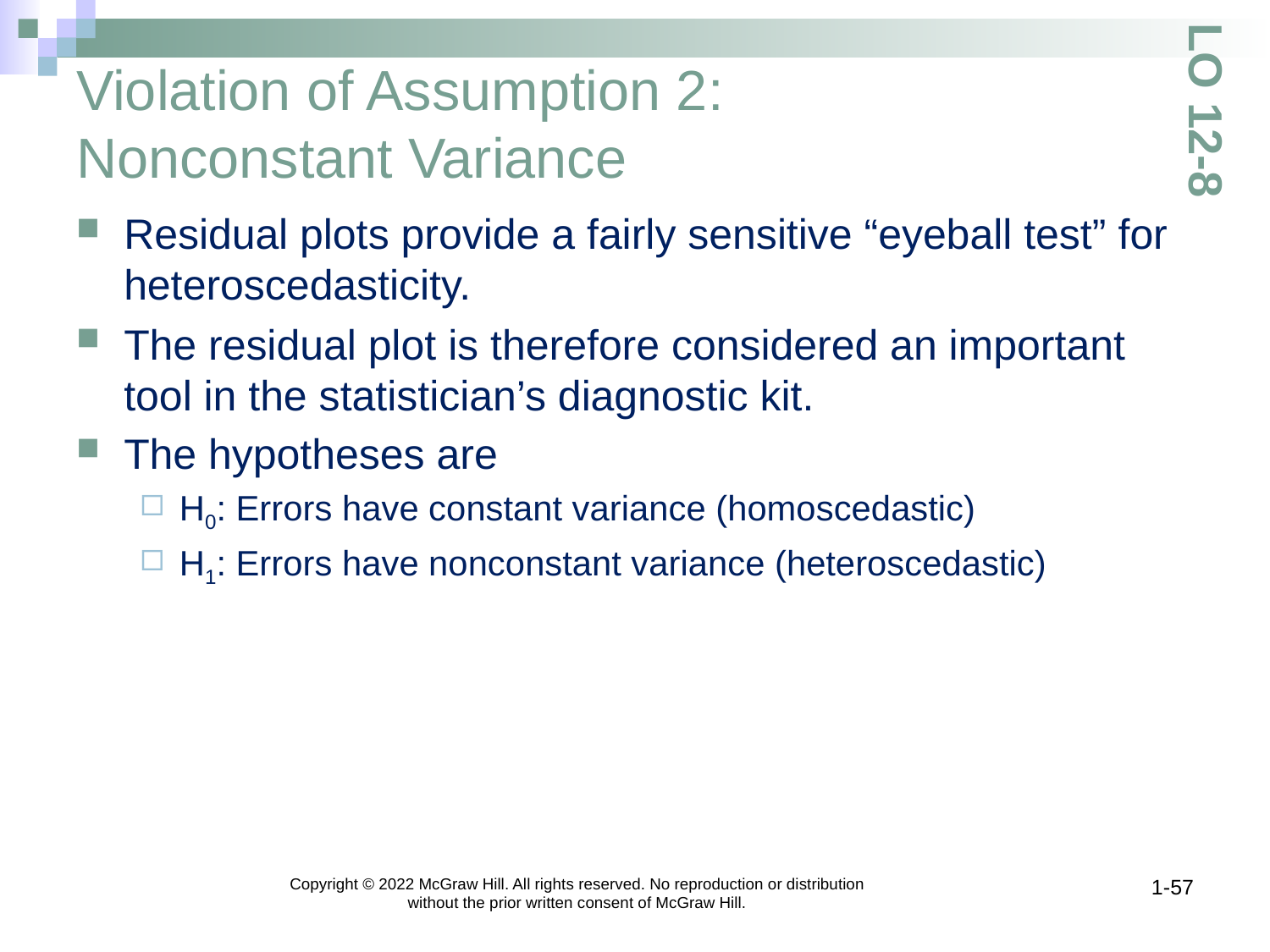

# Violation of Assumption 2: Nonconstant Variance
LO 12-8
Residual plots provide a fairly sensitive “eyeball test” for heteroscedasticity.
The residual plot is therefore considered an important tool in the statistician’s diagnostic kit.
The hypotheses are
H0: Errors have constant variance (homoscedastic)
H1: Errors have nonconstant variance (heteroscedastic)
Copyright © 2022 McGraw Hill. All rights reserved. No reproduction or distribution without the prior written consent of McGraw Hill.
1-57